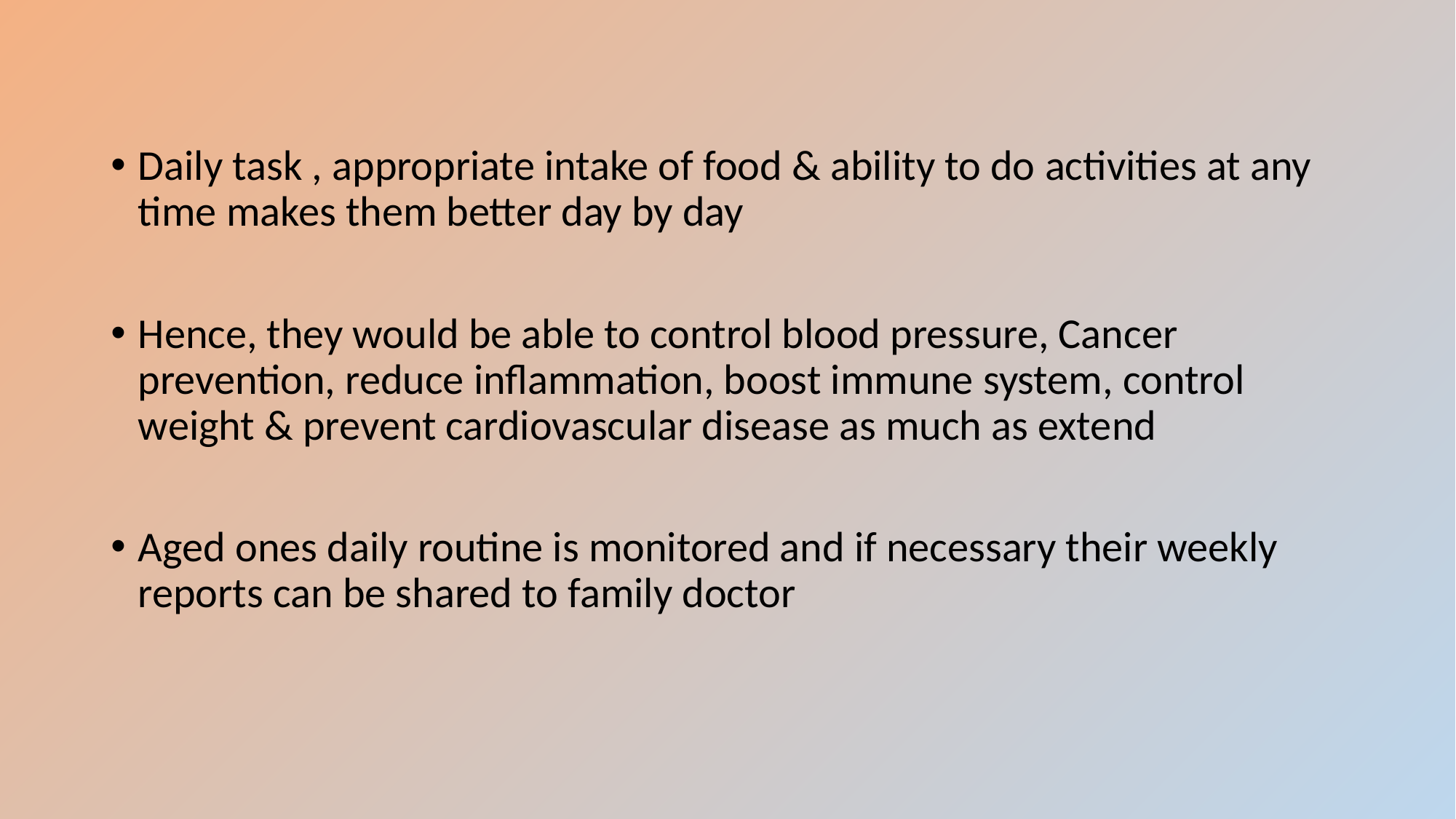

Daily task , appropriate intake of food & ability to do activities at any time makes them better day by day

Hence, they would be able to control blood pressure, Cancer prevention, reduce inflammation, boost immune system, control weight & prevent cardiovascular disease as much as extend

Aged ones daily routine is monitored and if necessary their weekly reports can be shared to family doctor